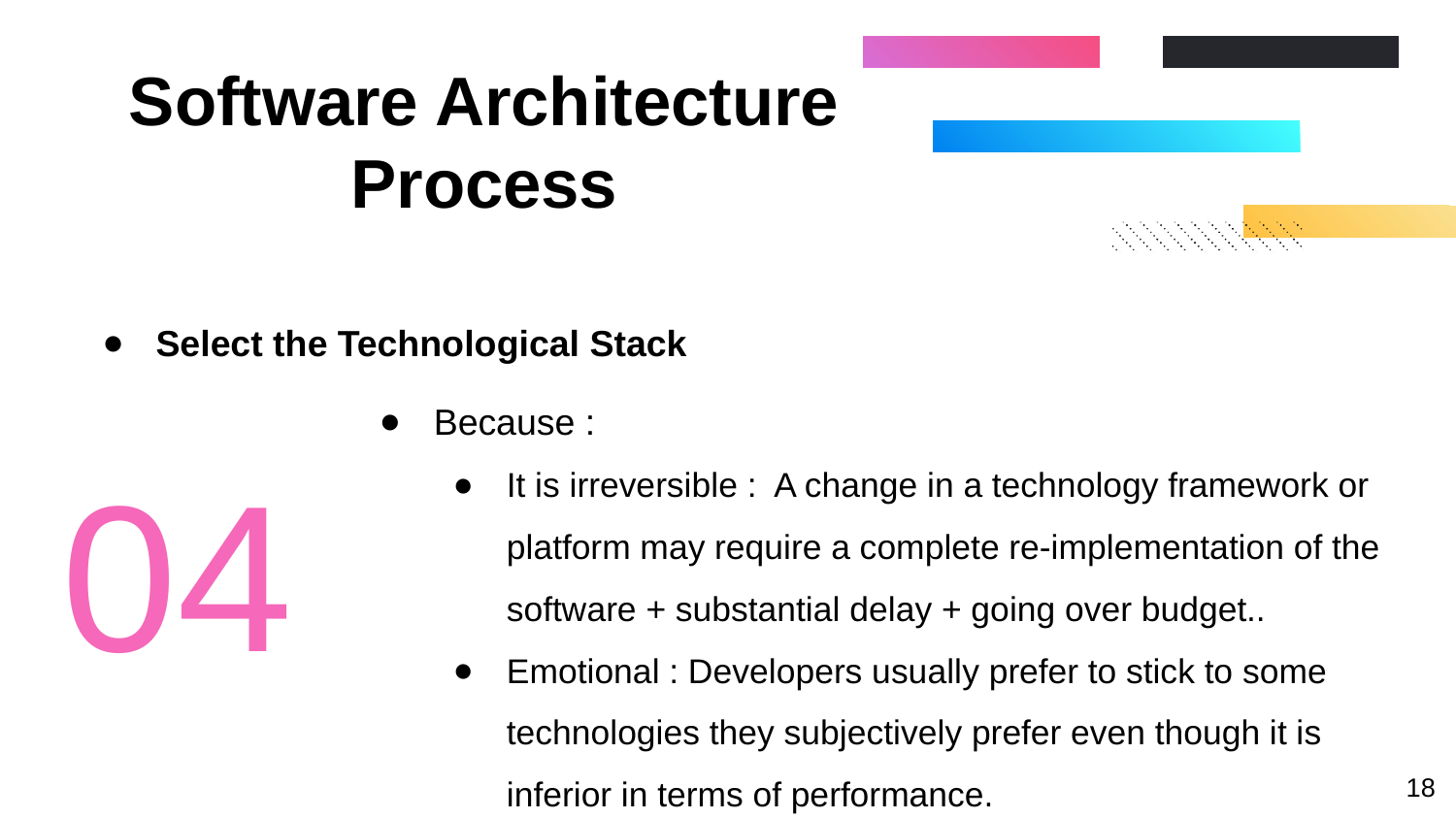

# Software Architecture Process
Select the Technological Stack

Because :
It is irreversible :  A change in a technology framework or platform may require a complete re-implementation of the software + substantial delay + going over budget..
Emotional : Developers usually prefer to stick to some technologies they subjectively prefer even though it is inferior in terms of performance.

04
18